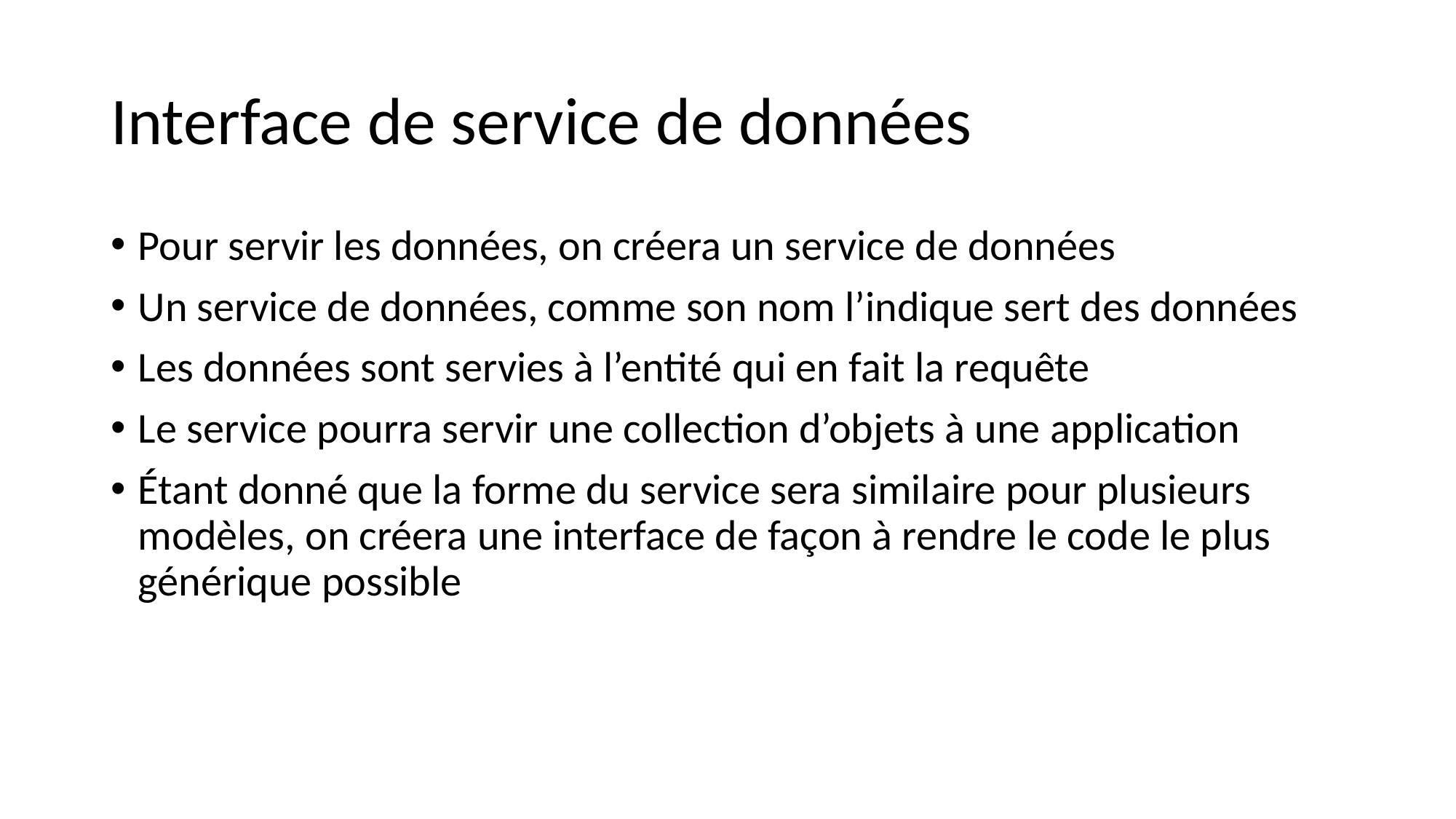

# Interface de service de données
Pour servir les données, on créera un service de données
Un service de données, comme son nom l’indique sert des données
Les données sont servies à l’entité qui en fait la requête
Le service pourra servir une collection d’objets à une application
Étant donné que la forme du service sera similaire pour plusieurs modèles, on créera une interface de façon à rendre le code le plus générique possible